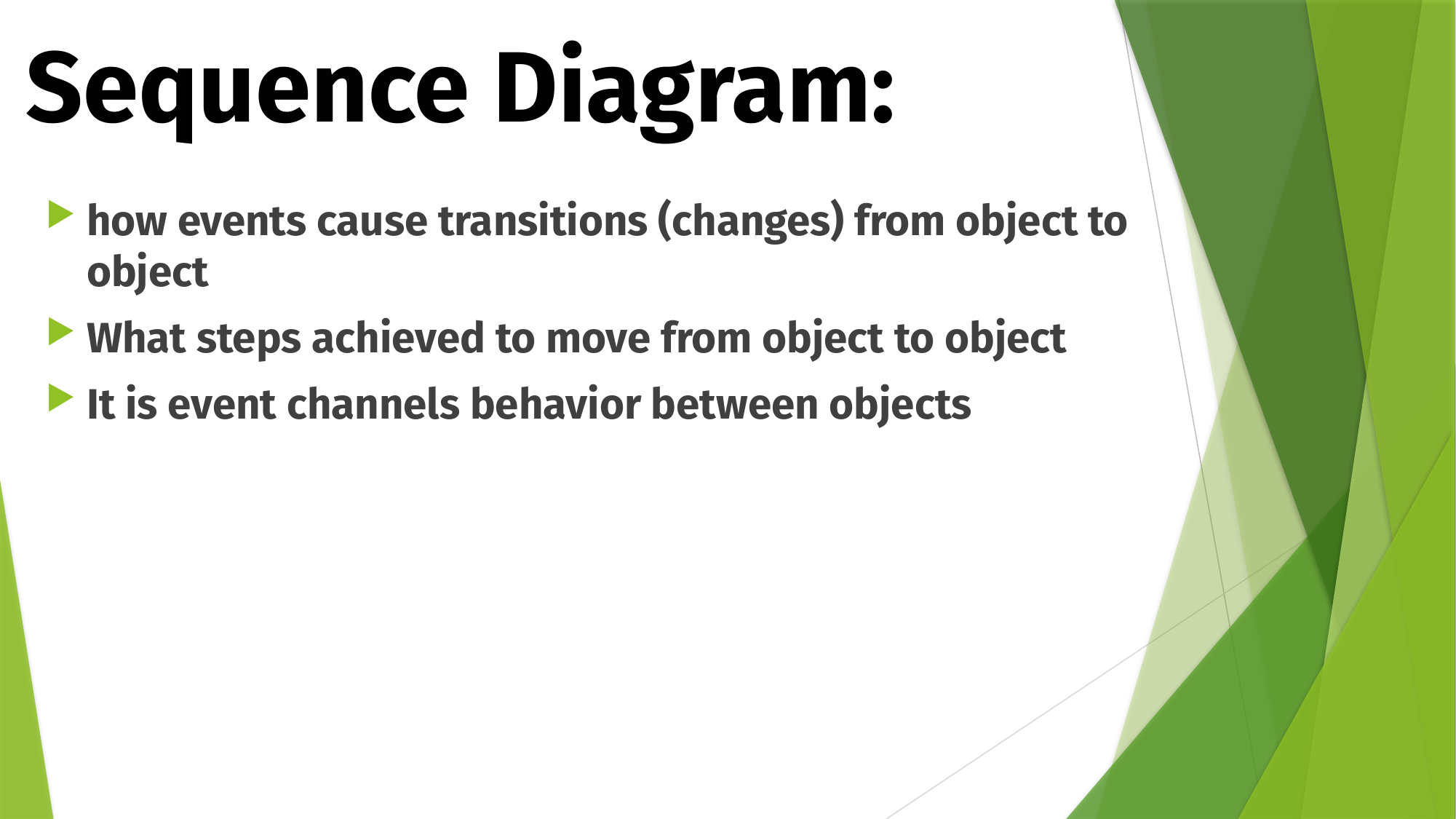

# Sequence Diagram:
how events cause transitions (changes) from object to
object
What steps achieved to move from object to object
It is event channels behavior between objects